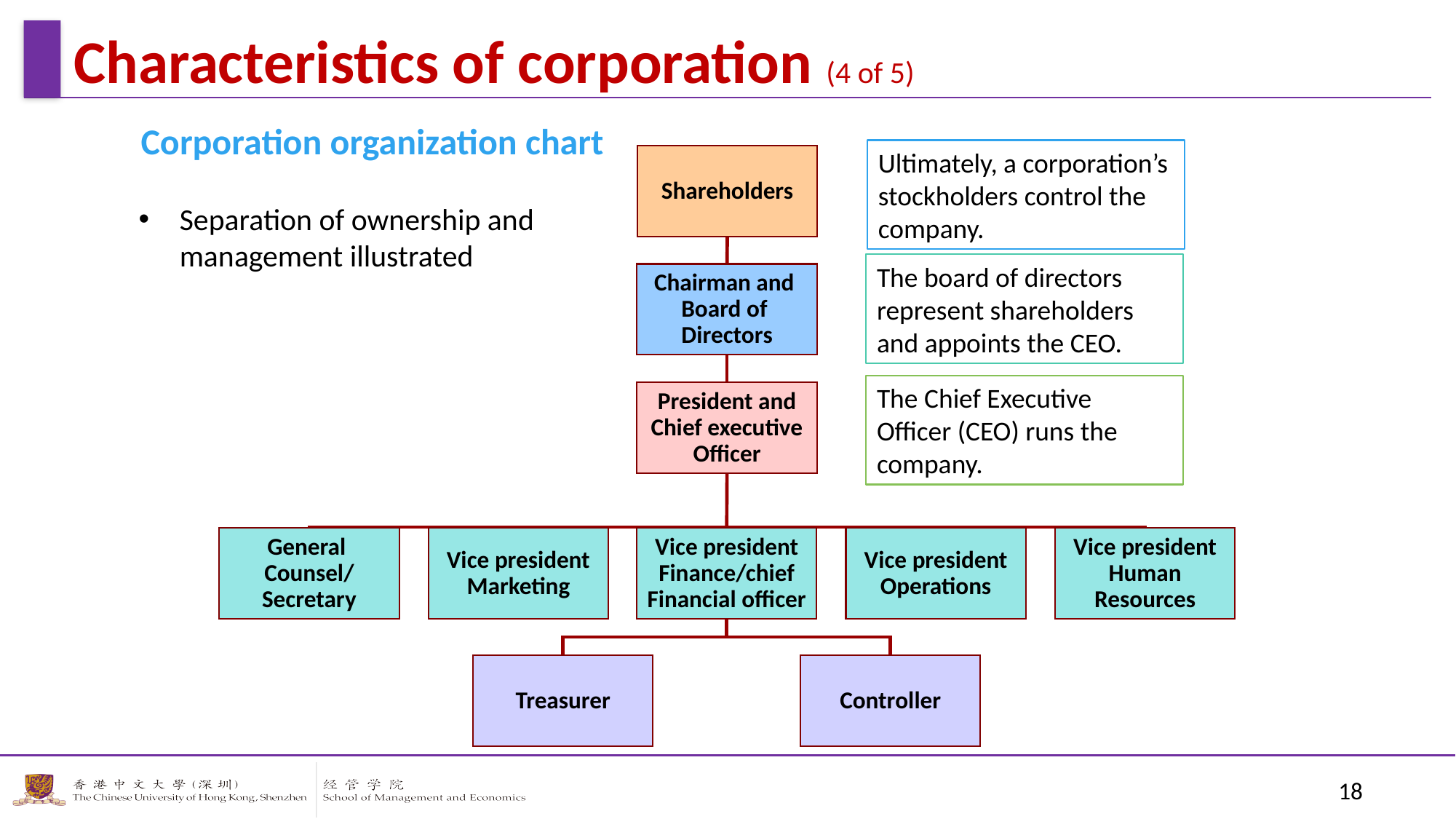

Characteristics of corporation (4 of 5)
Corporation organization chart
Ultimately, a corporation’s stockholders control the company.
Shareholders
Separation of ownership and management illustrated
The board of directors represent shareholders and appoints the CEO.
Chairman and
Board of
Directors
The Chief Executive Officer (CEO) runs the company.
President and
Chief executive
Officer
General
Counsel/
Secretary
Vice president
Marketing
Vice president
Finance/chief
Financial officer
Vice president
Operations
Vice president
Human
Resources
Treasurer
Controller
18